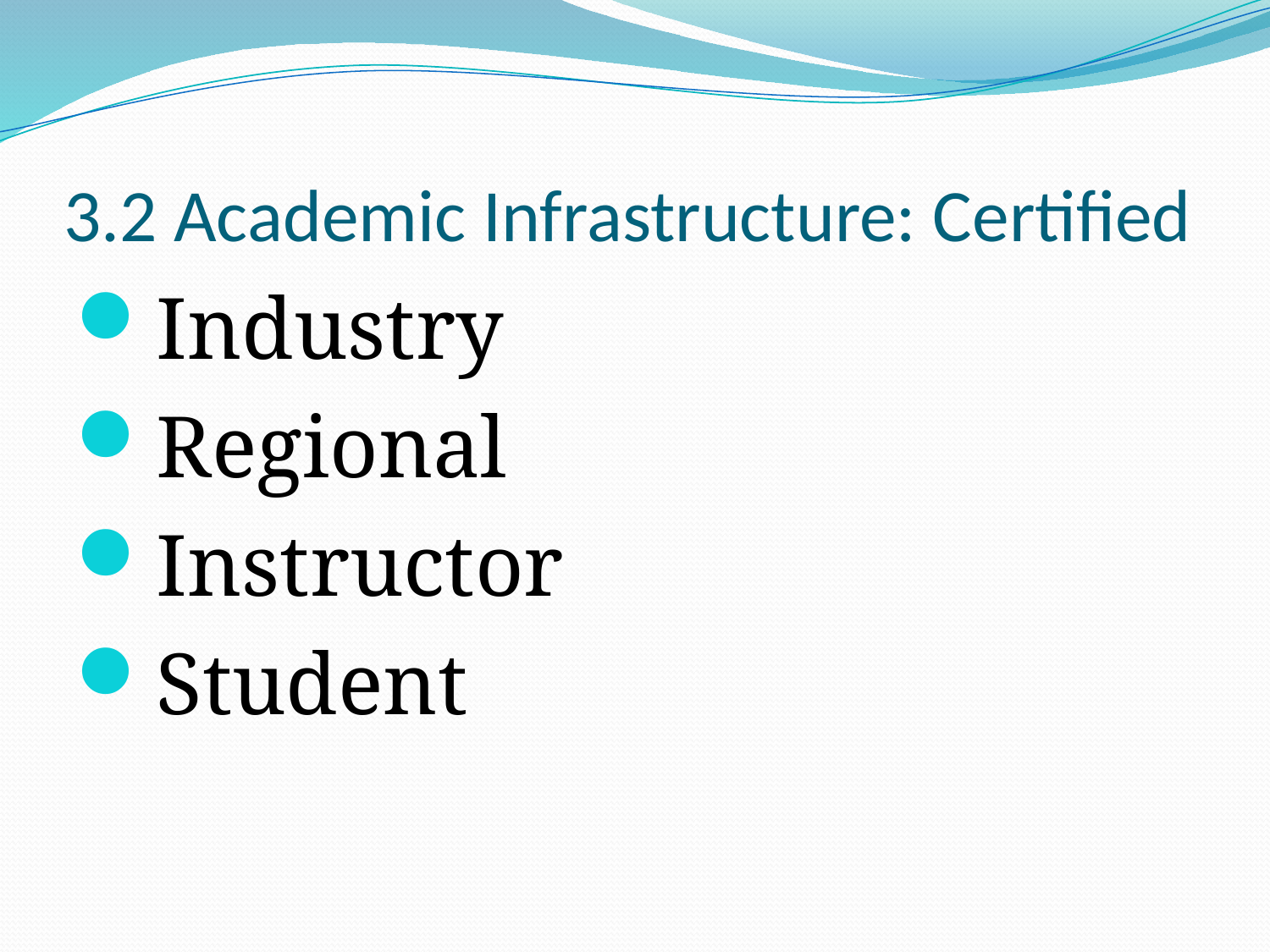

# 3.2 Academic Infrastructure: Certified
Industry
Regional
Instructor
Student